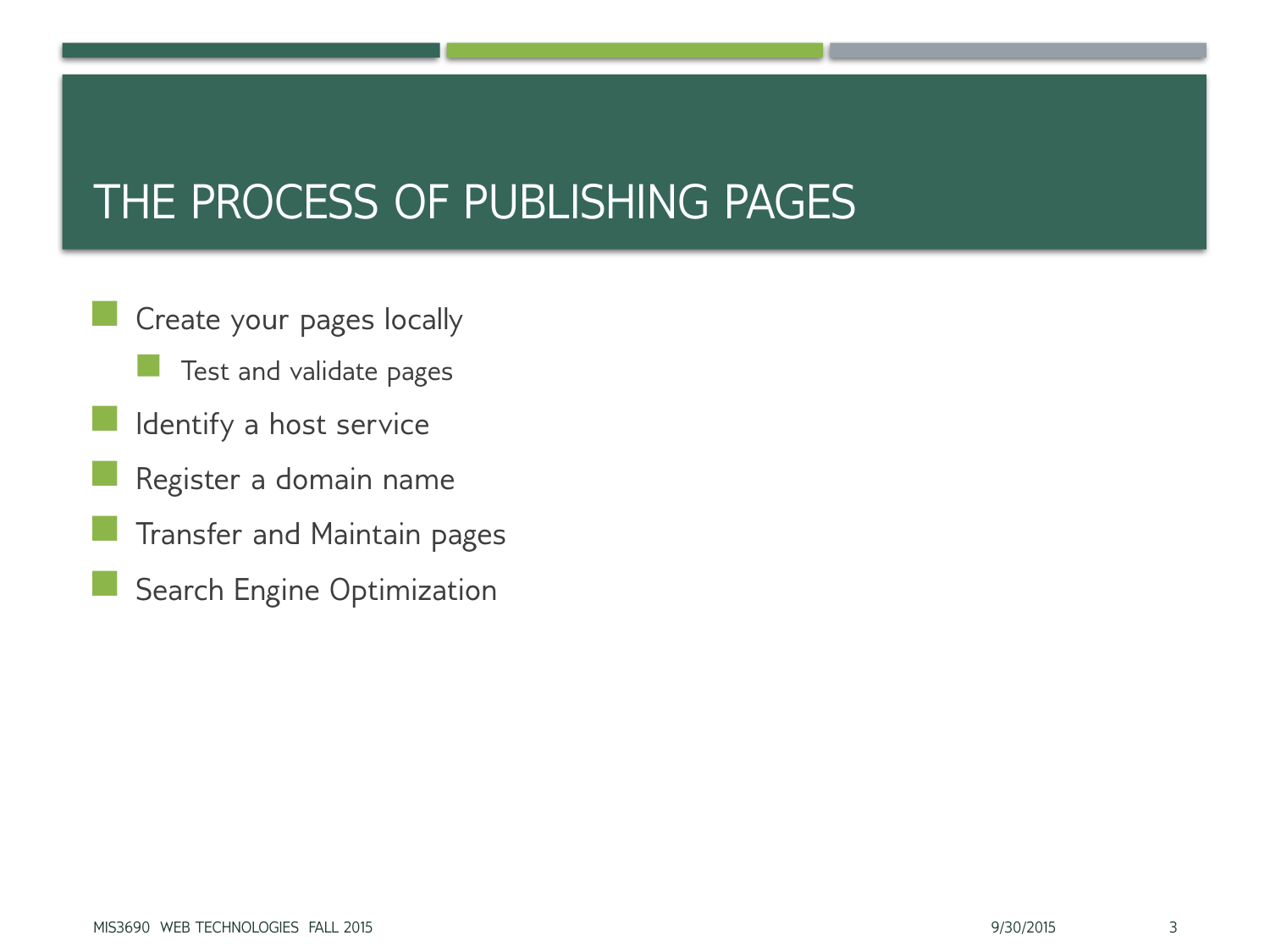

# The process of publishing pages
Create your pages locally
Test and validate pages
Identify a host service
Register a domain name
Transfer and Maintain pages
Search Engine Optimization

MIS3690  Web Technologies  Fall 2015
9/30/2015
3